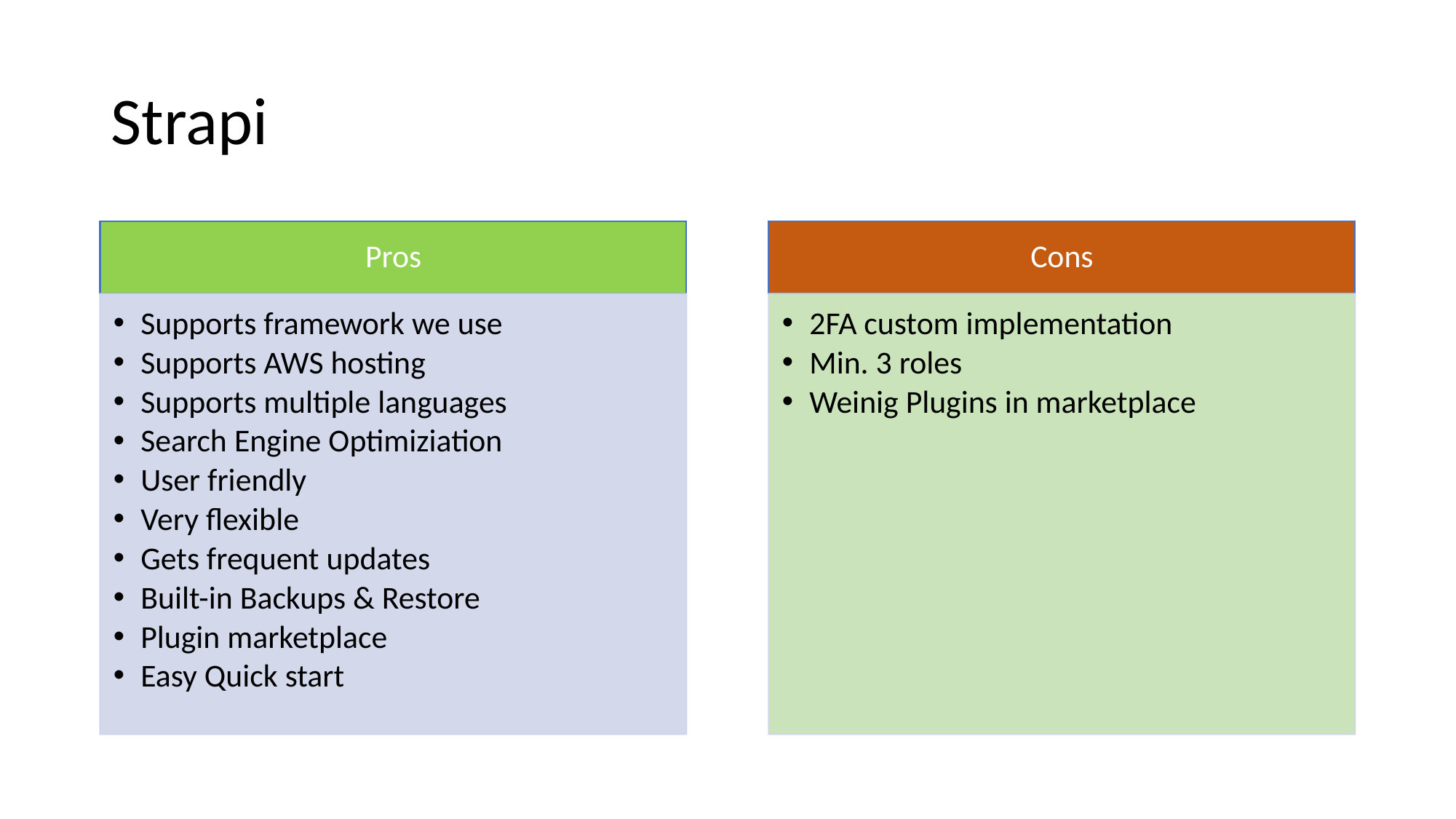

# Strapi
Pros
Supports framework we use
Supports AWS hosting
Supports multiple languages
Search Engine Optimiziation
User friendly
Very flexible
Gets frequent updates
Built-in Backups & Restore
Plugin marketplace
Easy Quick start
Cons
2FA custom implementation
Min. 3 roles
Weinig Plugins in marketplace